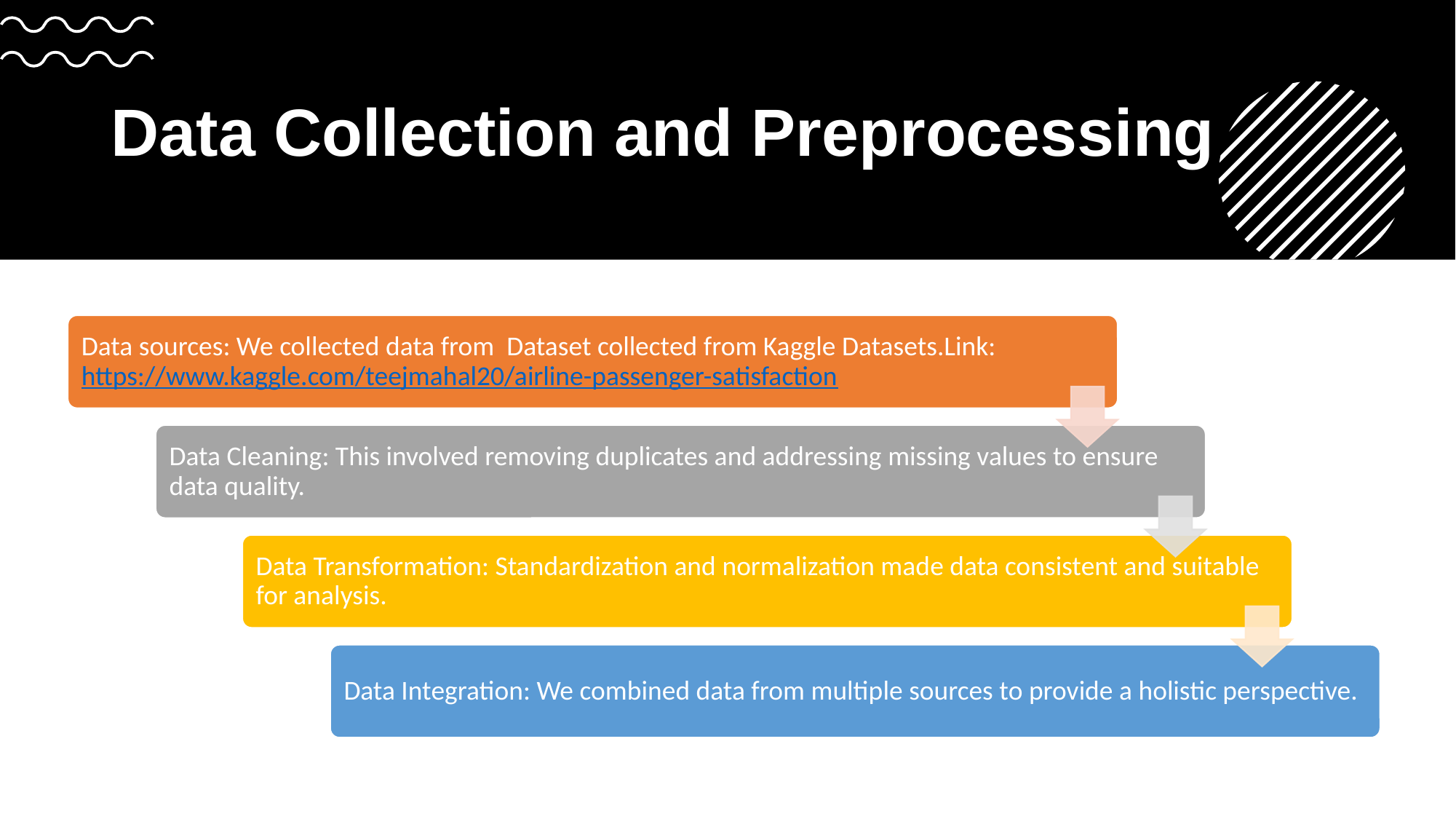

# Data Collection and Preprocessing

Data sources: We collected data from  Dataset collected from Kaggle Datasets.Link: https://www.kaggle.com/teejmahal20/airline-passenger-satisfaction
Data Cleaning: This involved removing duplicates and addressing missing values to ensure data quality.
Data Transformation: Standardization and normalization made data consistent and suitable for analysis.
Data Integration: We combined data from multiple sources to provide a holistic perspective.